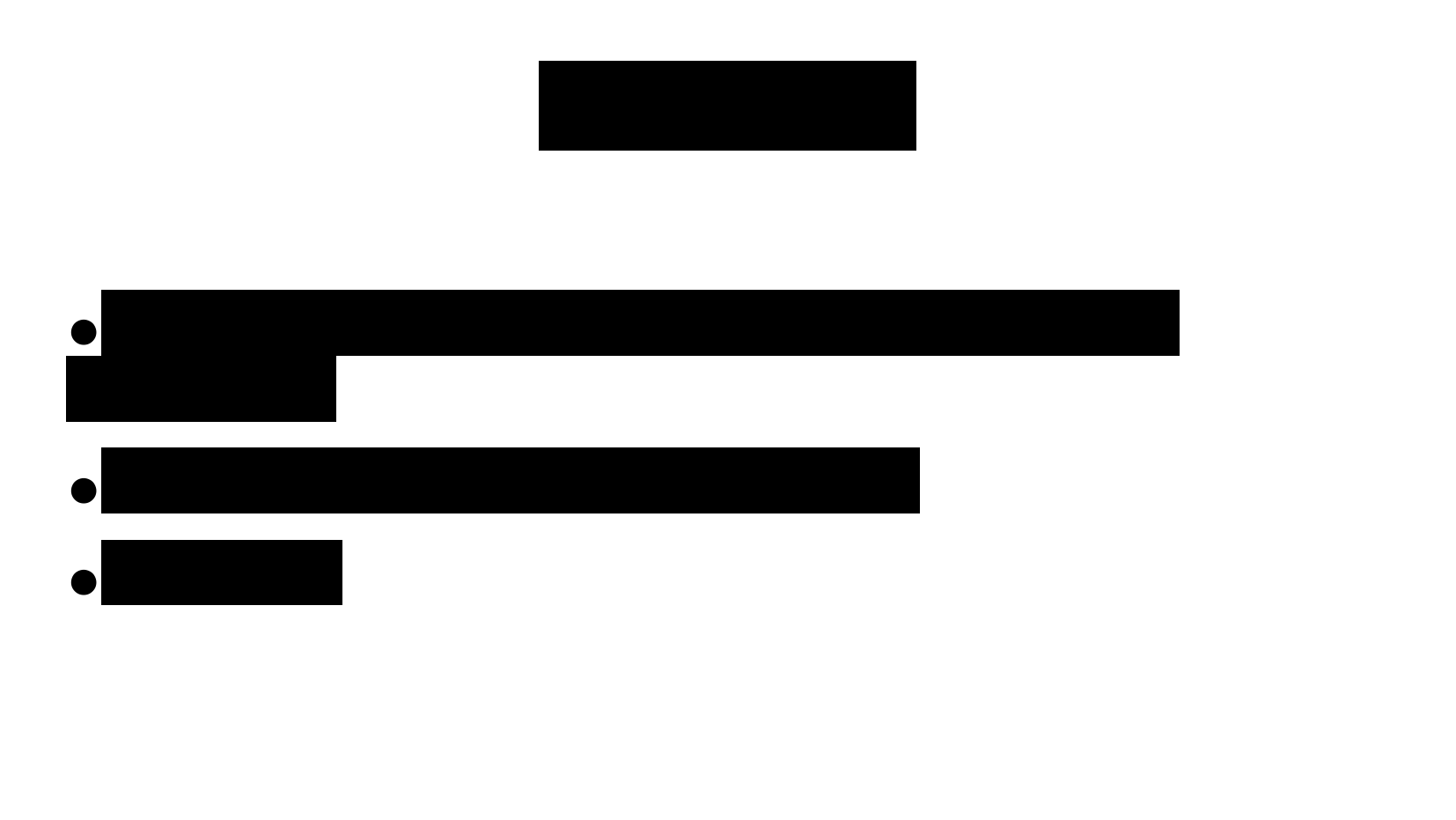

Objectives

Understand the evolution of programming languages
Understand where D is situated
Intro to D